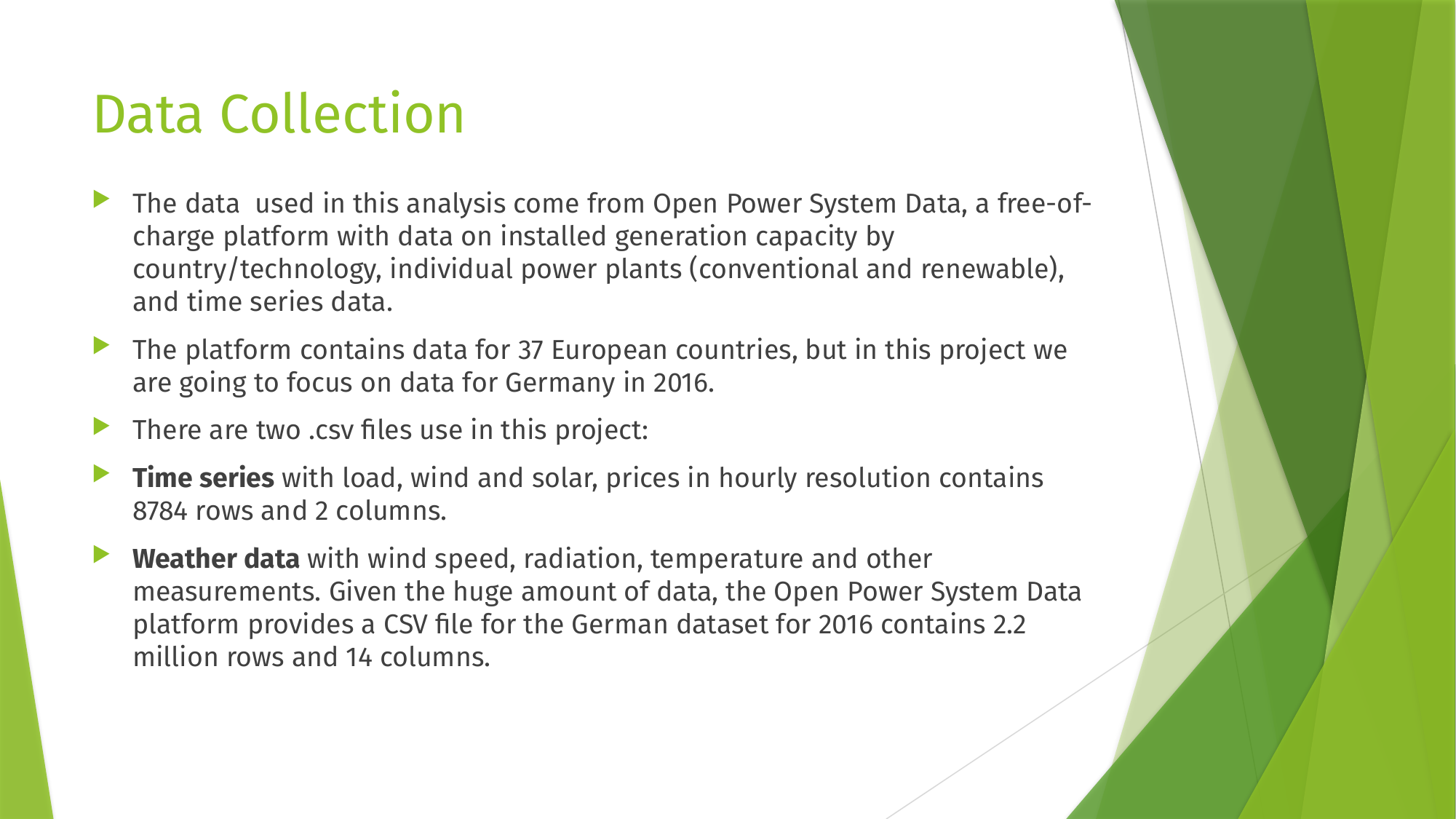

# Data Collection
The data  used in this analysis come from Open Power System Data, a free-of-charge platform with data on installed generation capacity by country/technology, individual power plants (conventional and renewable), and time series data.
The platform contains data for 37 European countries, but in this project we are going to focus on data for Germany in 2016.
There are two .csv files use in this project:
Time series with load, wind and solar, prices in hourly resolution contains 8784 rows and 2 columns.
Weather data with wind speed, radiation, temperature and other measurements. Given the huge amount of data, the Open Power System Data platform provides a CSV file for the German dataset for 2016 contains 2.2 million rows and 14 columns.